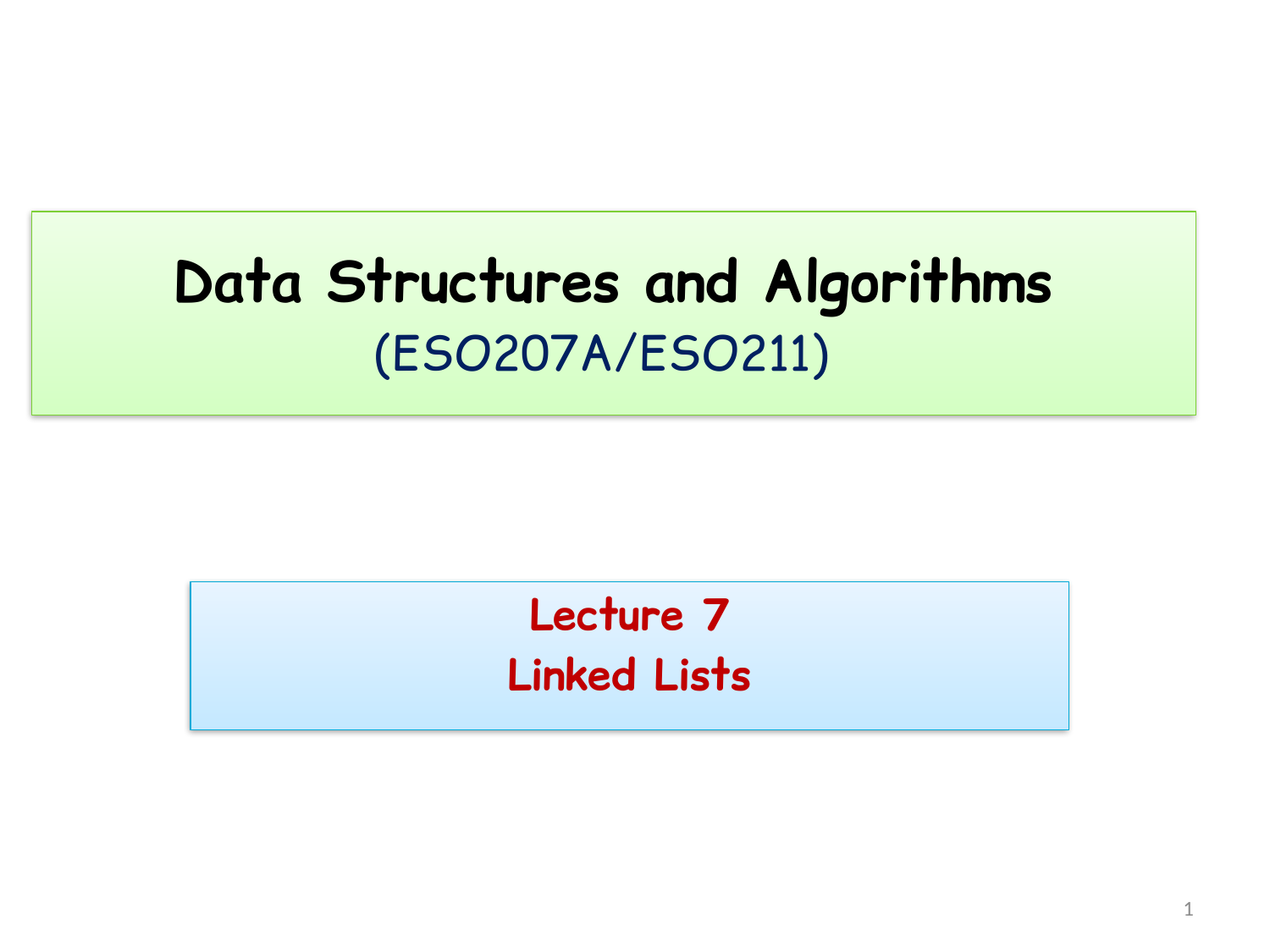

# Data Structures and Algorithms (ESO207A/ESO211)
Lecture 7
Linked Lists
1